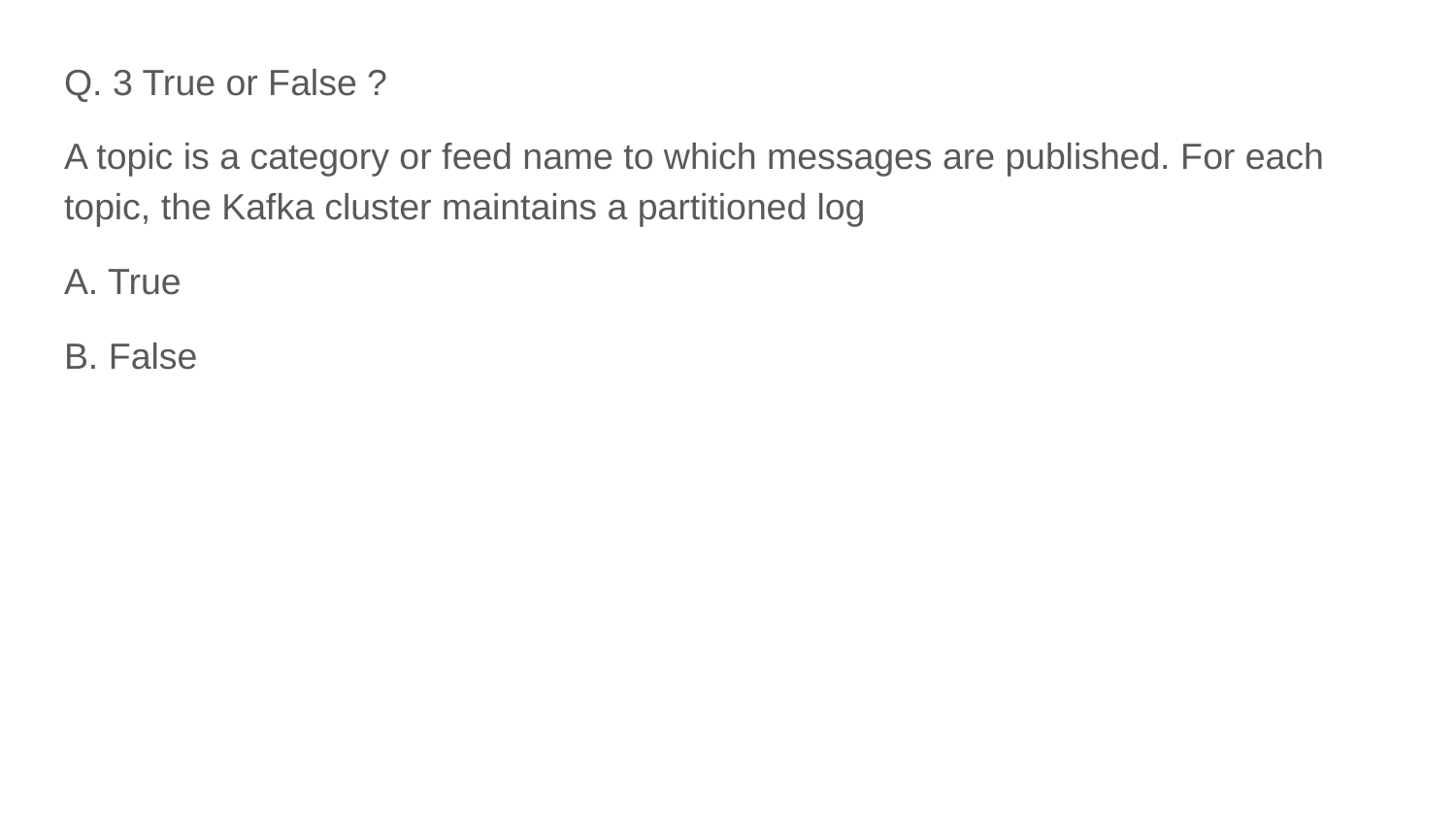

Q. 3 True or False ?
A topic is a category or feed name to which messages are published. For each topic, the Kafka cluster maintains a partitioned log
A. True
B. False